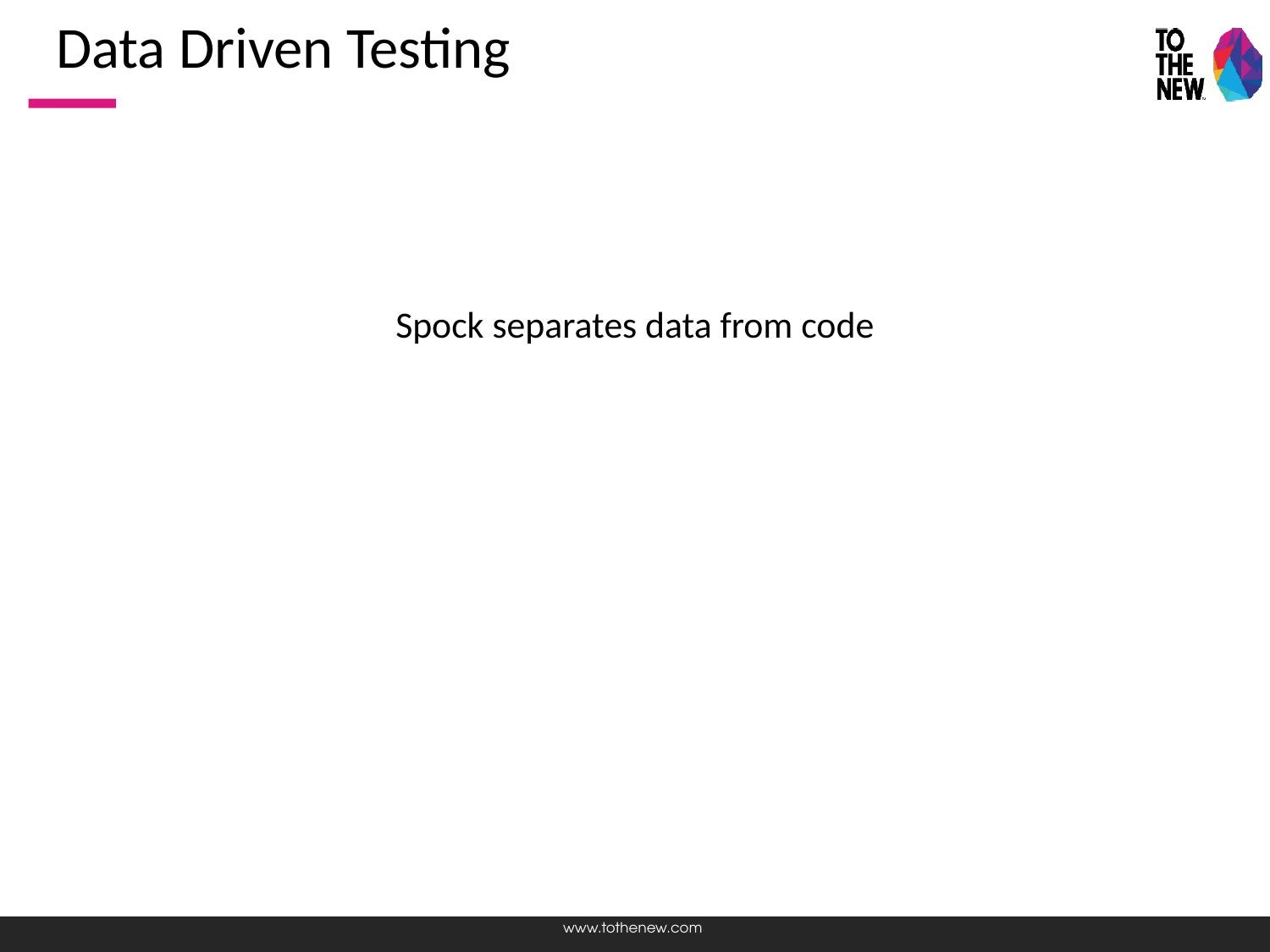

# Data Driven Testing

Spock separates data from code